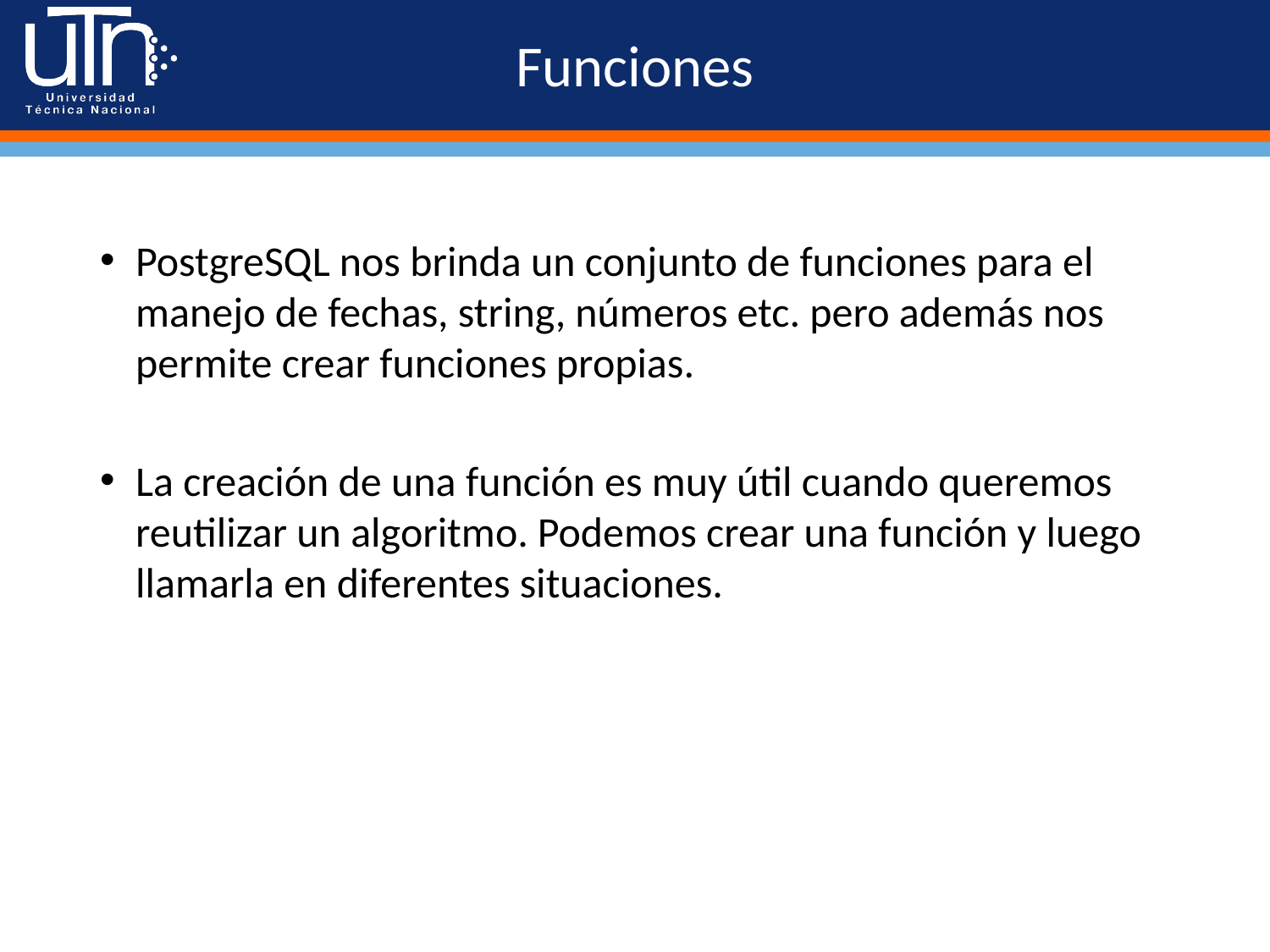

# Funciones

PostgreSQL nos brinda un conjunto de funciones para el manejo de fechas, string, números etc. pero además nos permite crear funciones propias.

La creación de una función es muy útil cuando queremos reutilizar un algoritmo. Podemos crear una función y luego llamarla en diferentes situaciones.